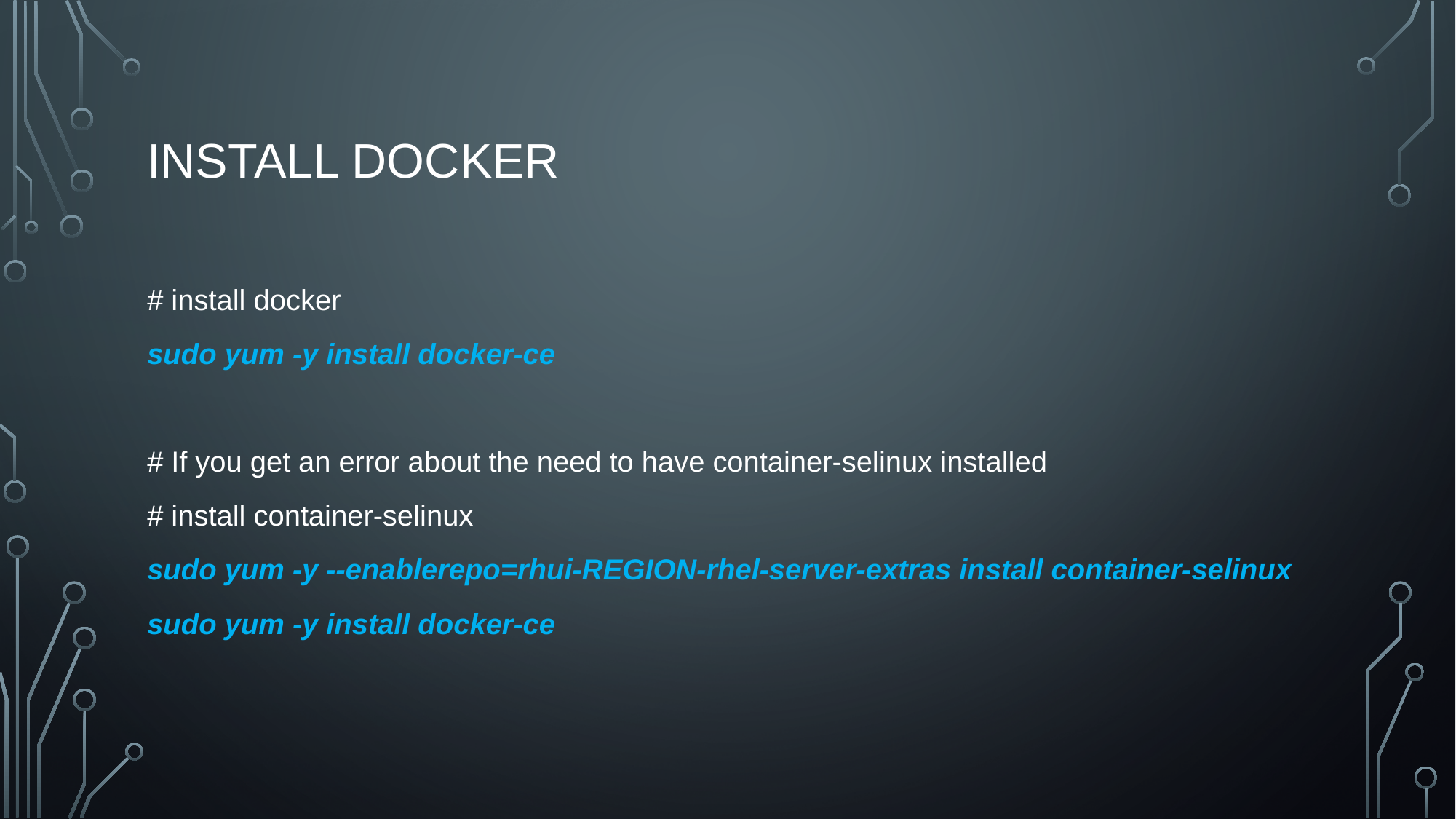

# Install docker
# install docker
sudo yum -y install docker-ce

# If you get an error about the need to have container-selinux installed
# install container-selinux
sudo yum -y --enablerepo=rhui-REGION-rhel-server-extras install container-selinux
sudo yum -y install docker-ce